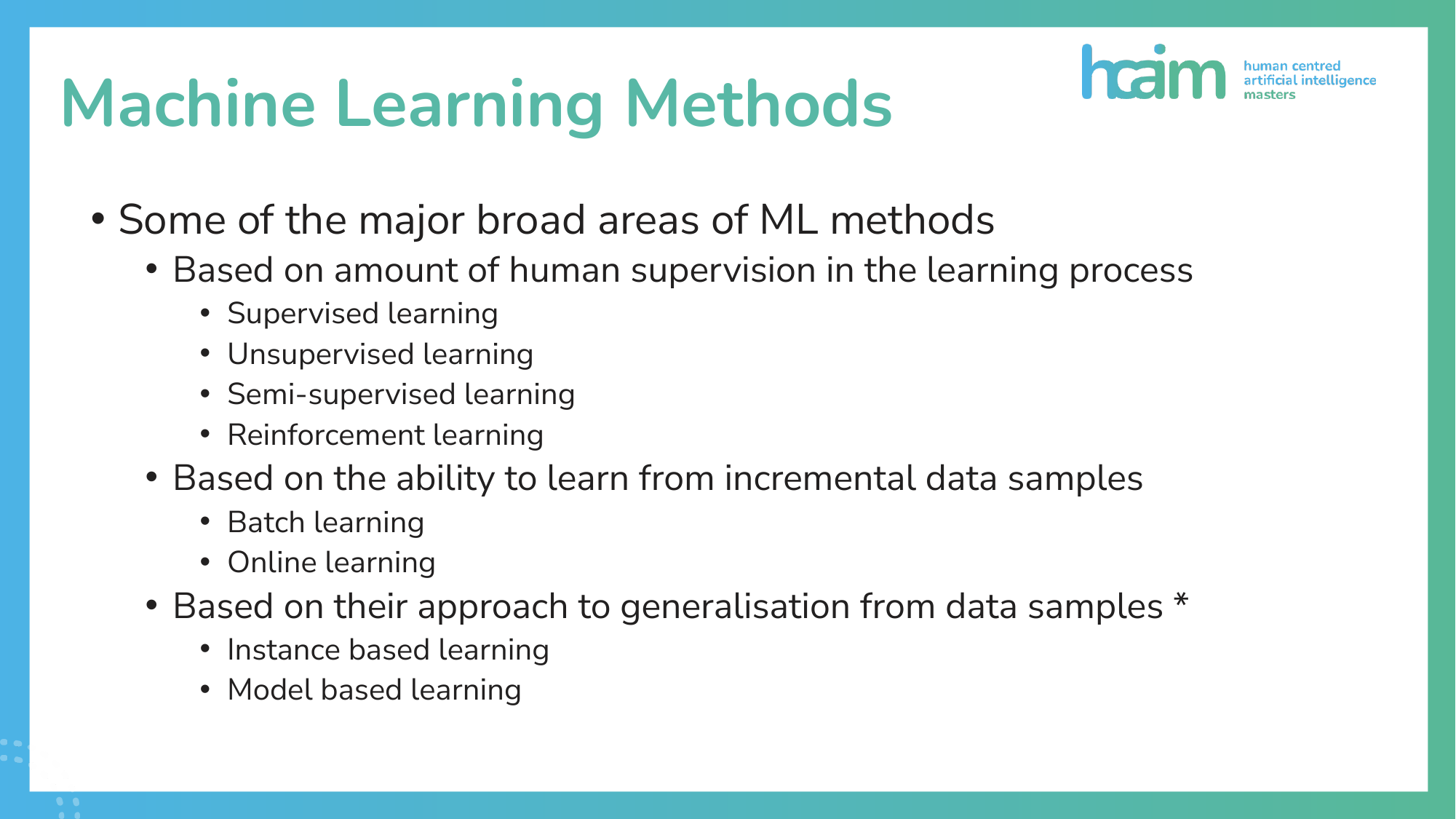

# Machine Learning Methods
Some of the major broad areas of ML methods
Based on amount of human supervision in the learning process
Supervised learning
Unsupervised learning
Semi-supervised learning
Reinforcement learning
Based on the ability to learn from incremental data samples
Batch learning
Online learning
Based on their approach to generalisation from data samples *
Instance based learning
Model based learning